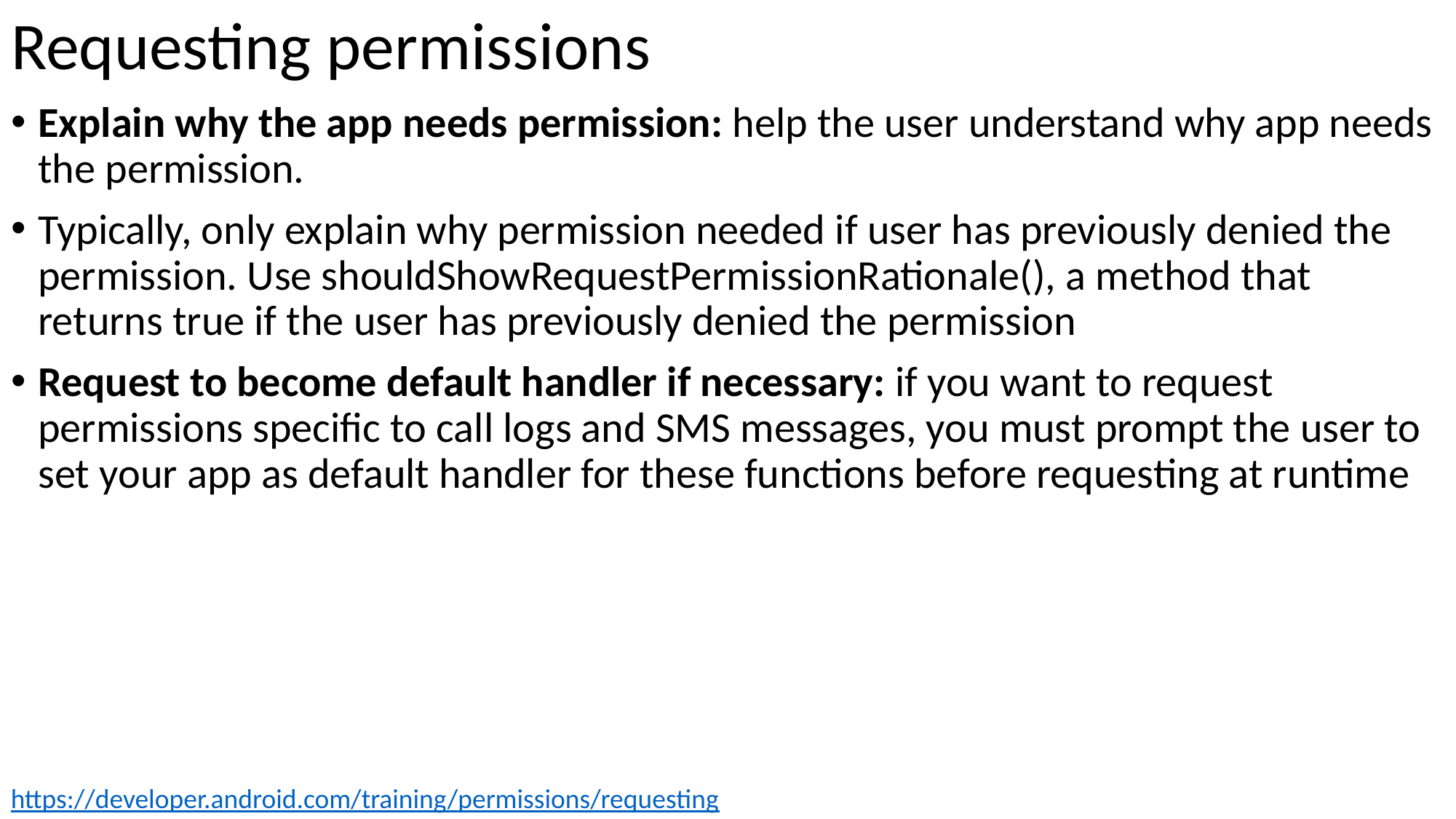

# Requesting permissions
Explain why the app needs permission: help the user understand why app needs the permission.
Typically, only explain why permission needed if user has previously denied the permission. Use shouldShowRequestPermissionRationale(), a method that returns true if the user has previously denied the permission
Request to become default handler if necessary: if you want to request permissions specific to call logs and SMS messages, you must prompt the user to set your app as default handler for these functions before requesting at runtime

https://developer.android.com/training/permissions/requesting